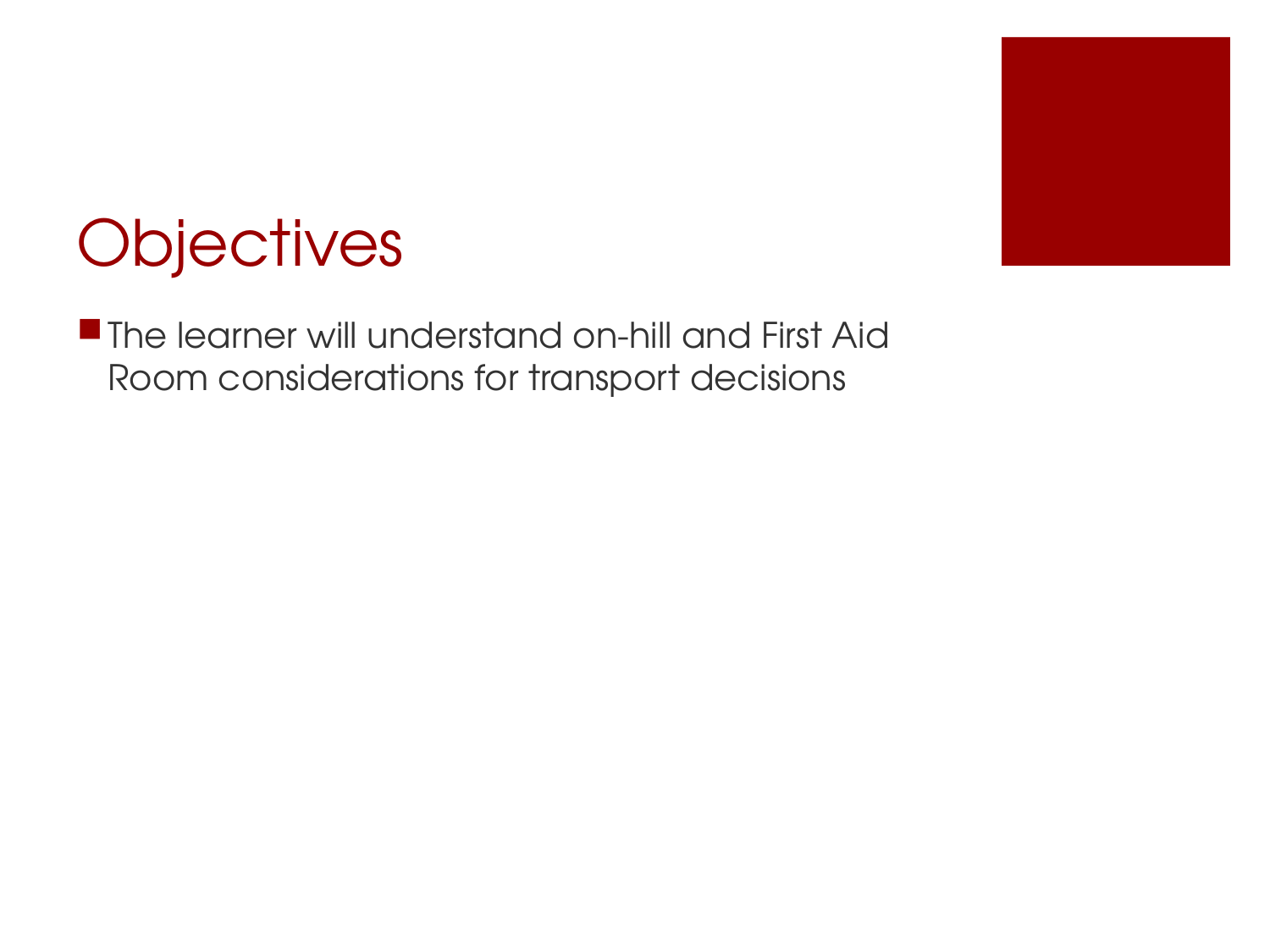

# Objectives
The learner will understand on-hill and First Aid Room considerations for transport decisions